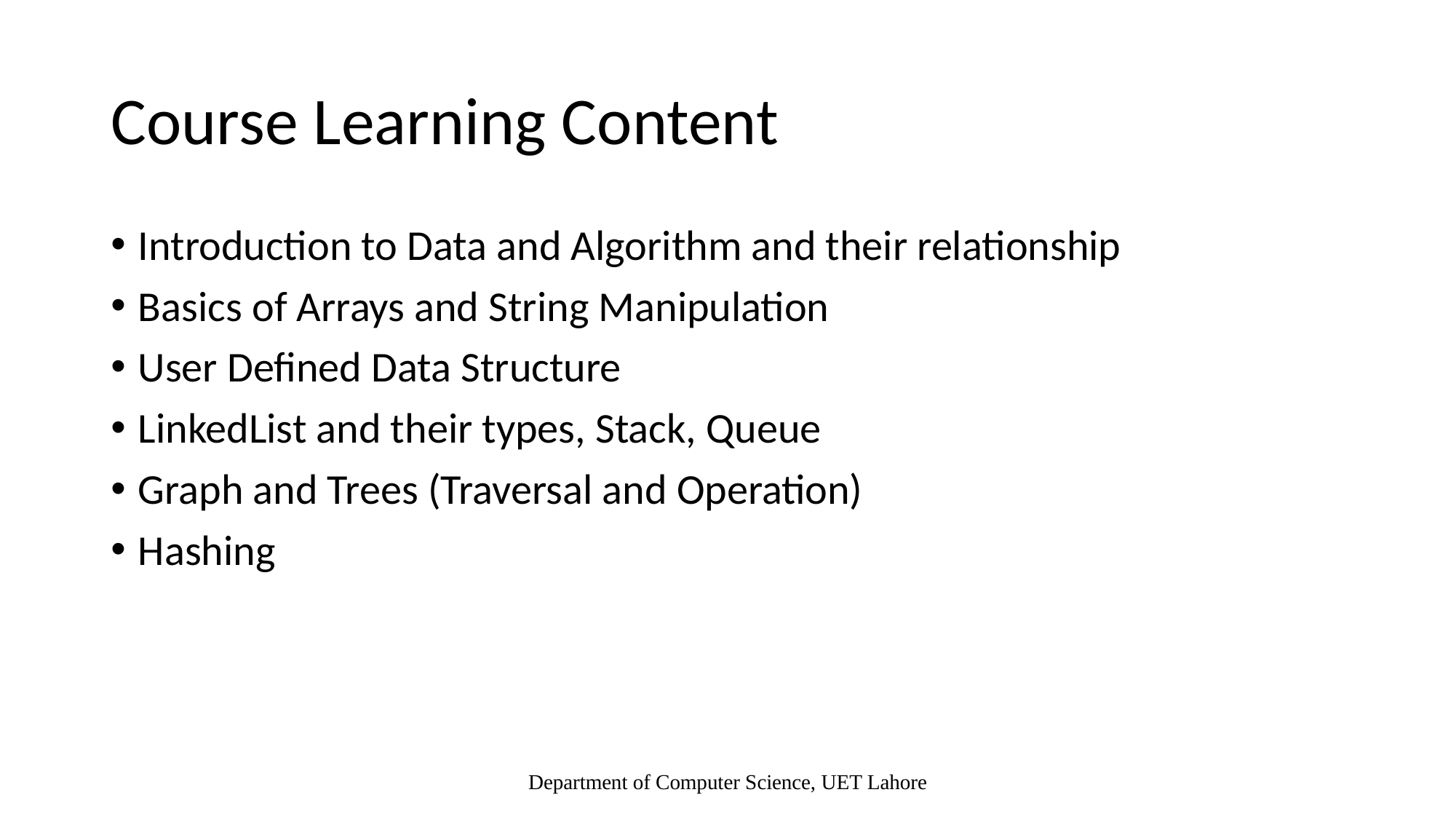

# Course Learning Content
Introduction to Data and Algorithm and their relationship
Basics of Arrays and String Manipulation
User Defined Data Structure
LinkedList and their types, Stack, Queue
Graph and Trees (Traversal and Operation)
Hashing

Department of Computer Science, UET Lahore